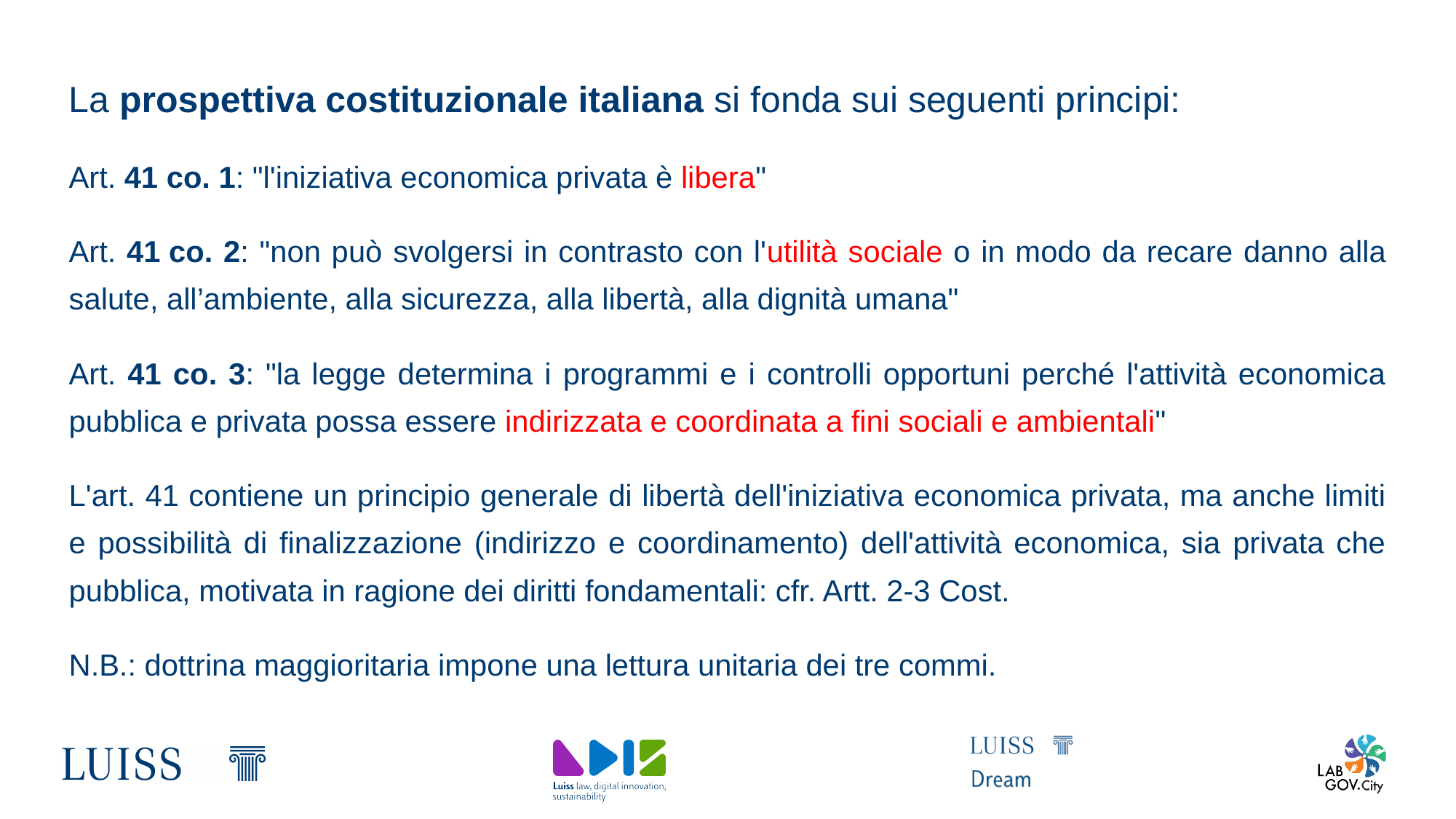

La prospettiva costituzionale italiana si fonda sui seguenti principi:
Art. 41 co. 1: "l'iniziativa economica privata è libera"
Art. 41 co. 2: "non può svolgersi in contrasto con l'utilità sociale o in modo da recare danno alla salute, all’ambiente, alla sicurezza, alla libertà, alla dignità umana"
Art. 41 co. 3: "la legge determina i programmi e i controlli opportuni perché l'attività economica pubblica e privata possa essere indirizzata e coordinata a fini sociali e ambientali"
L'art. 41 contiene un principio generale di libertà dell'iniziativa economica privata, ma anche limiti e possibilità di finalizzazione (indirizzo e coordinamento) dell'attività economica, sia privata che pubblica, motivata in ragione dei diritti fondamentali: cfr. Artt. 2-3 Cost.
N.B.: dottrina maggioritaria impone una lettura unitaria dei tre commi.